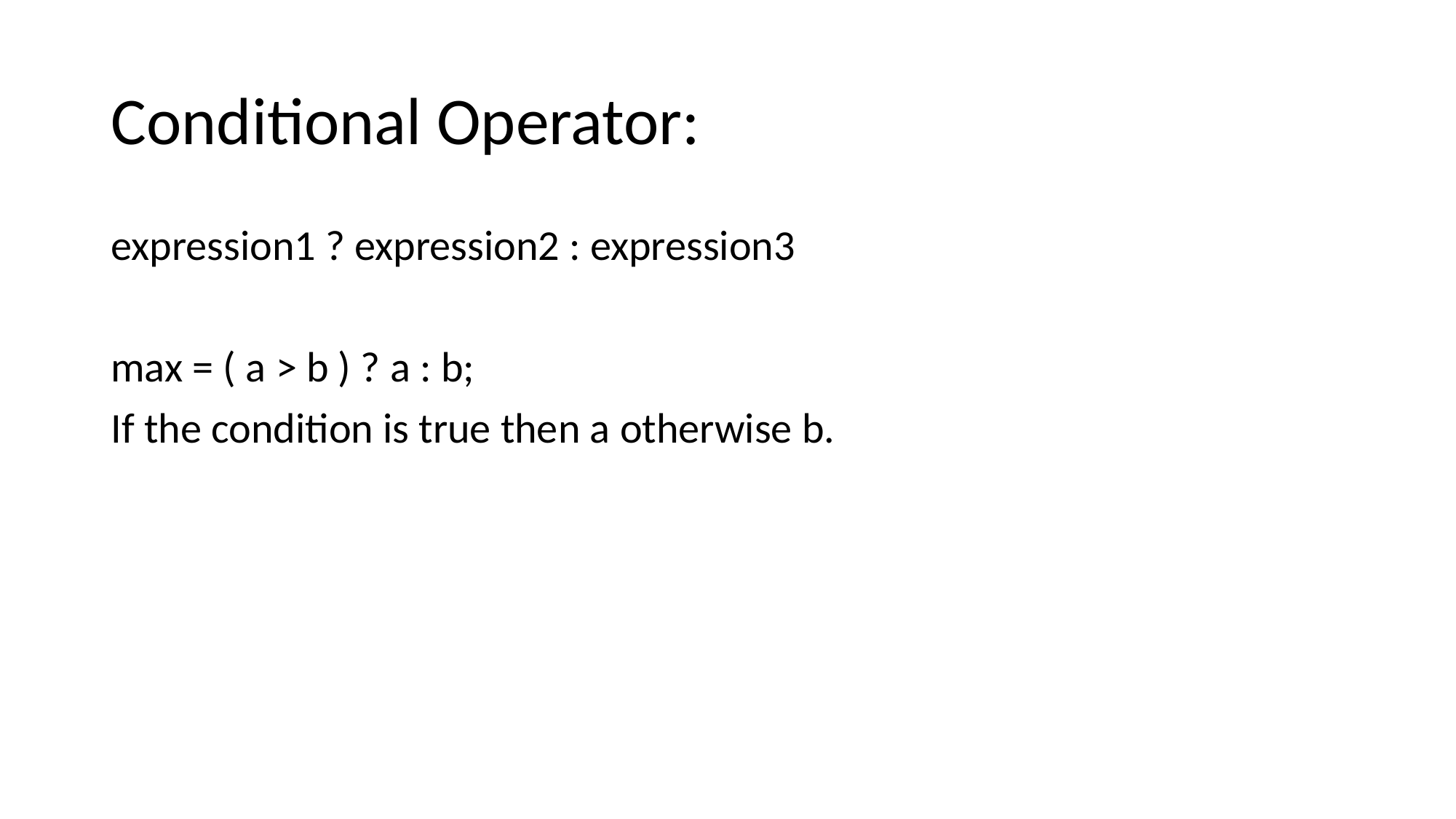

# Conditional Operator:
expression1 ? expression2 : expression3

max = ( a > b ) ? a : b;
If the condition is true then a otherwise b.